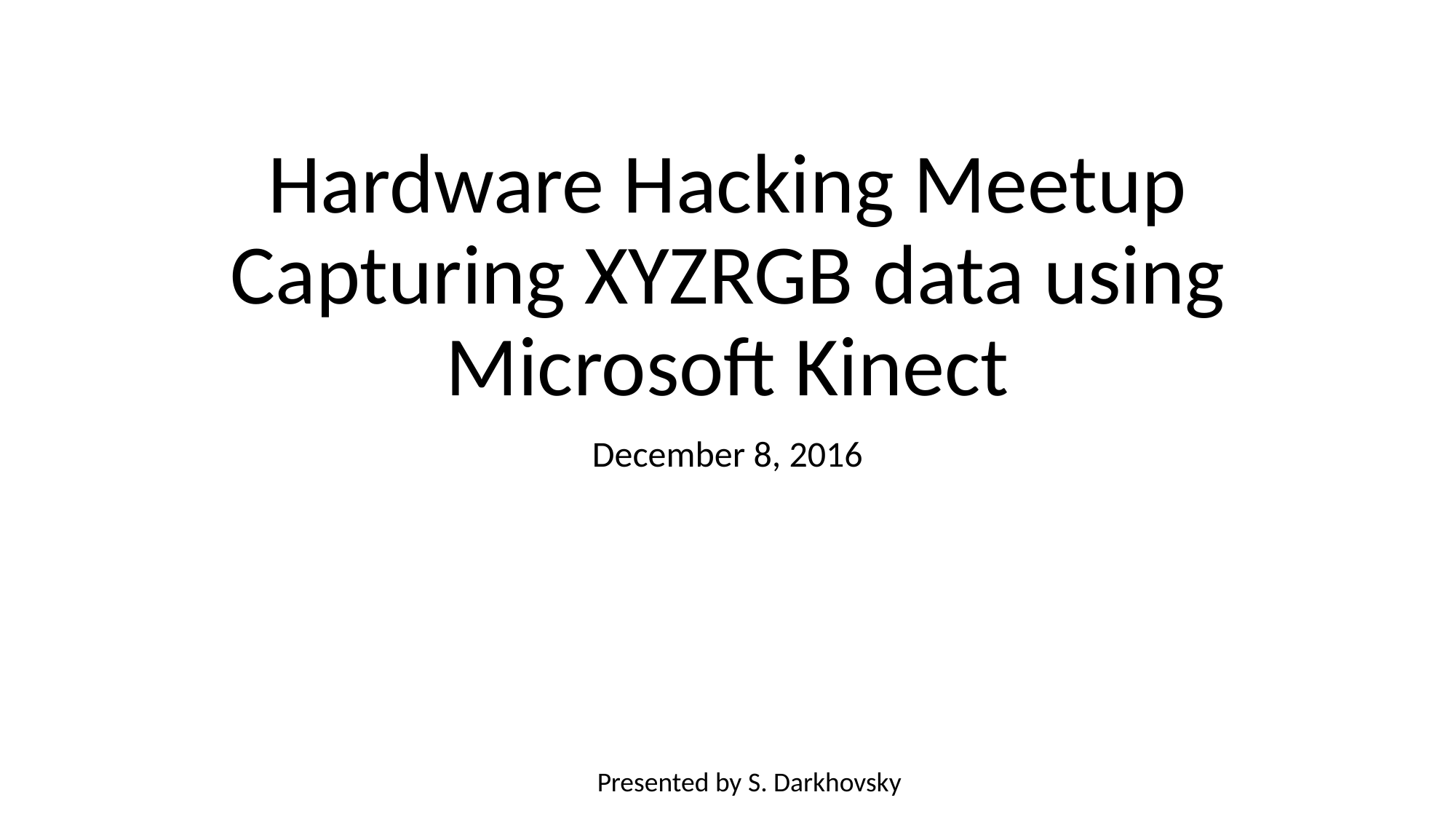

# Hardware Hacking Meetup Capturing XYZRGB data using Microsoft Kinect
December 8, 2016
Presented by S. Darkhovsky